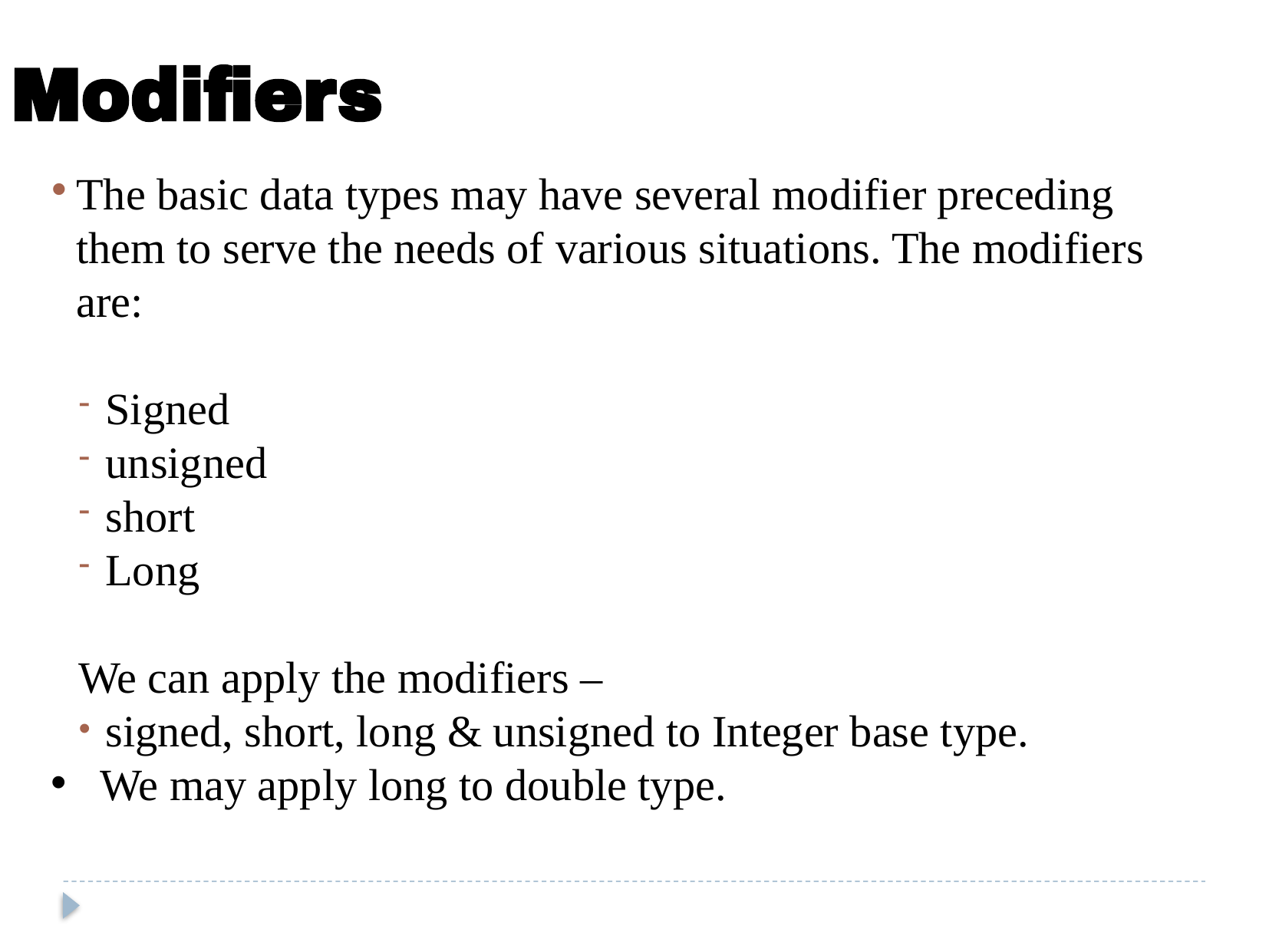

Modifiers
The basic data types may have several modifier preceding them to serve the needs of various situations. The modifiers are:

Signed
unsigned
short
Long

We can apply the modifiers –
signed, short, long & unsigned to Integer base type.
   We may apply long to double type.